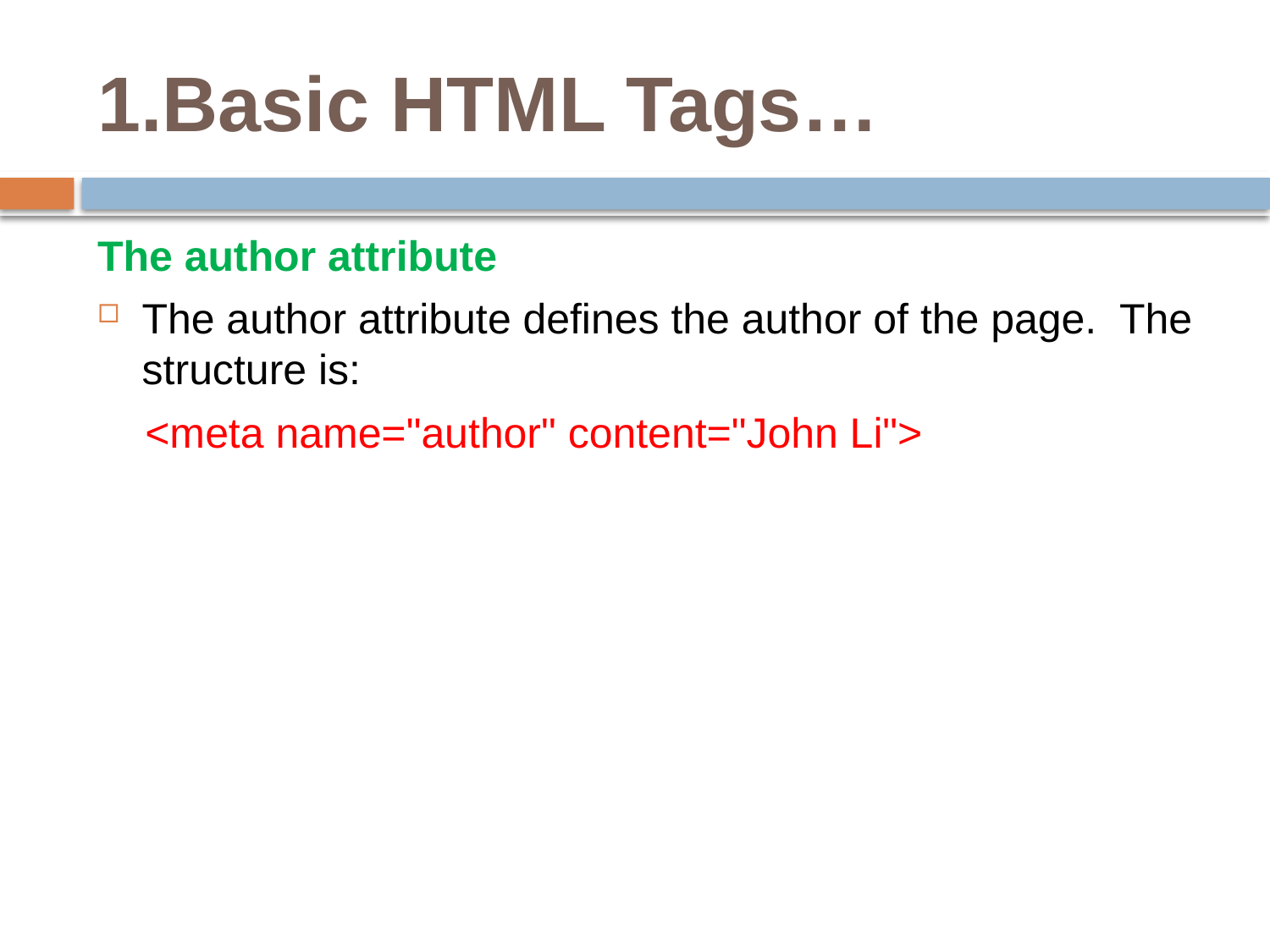

# 1.Basic HTML Tags…
The author attribute
The author attribute defines the author of the page.  The structure is:
    <meta name="author" content="John Li">